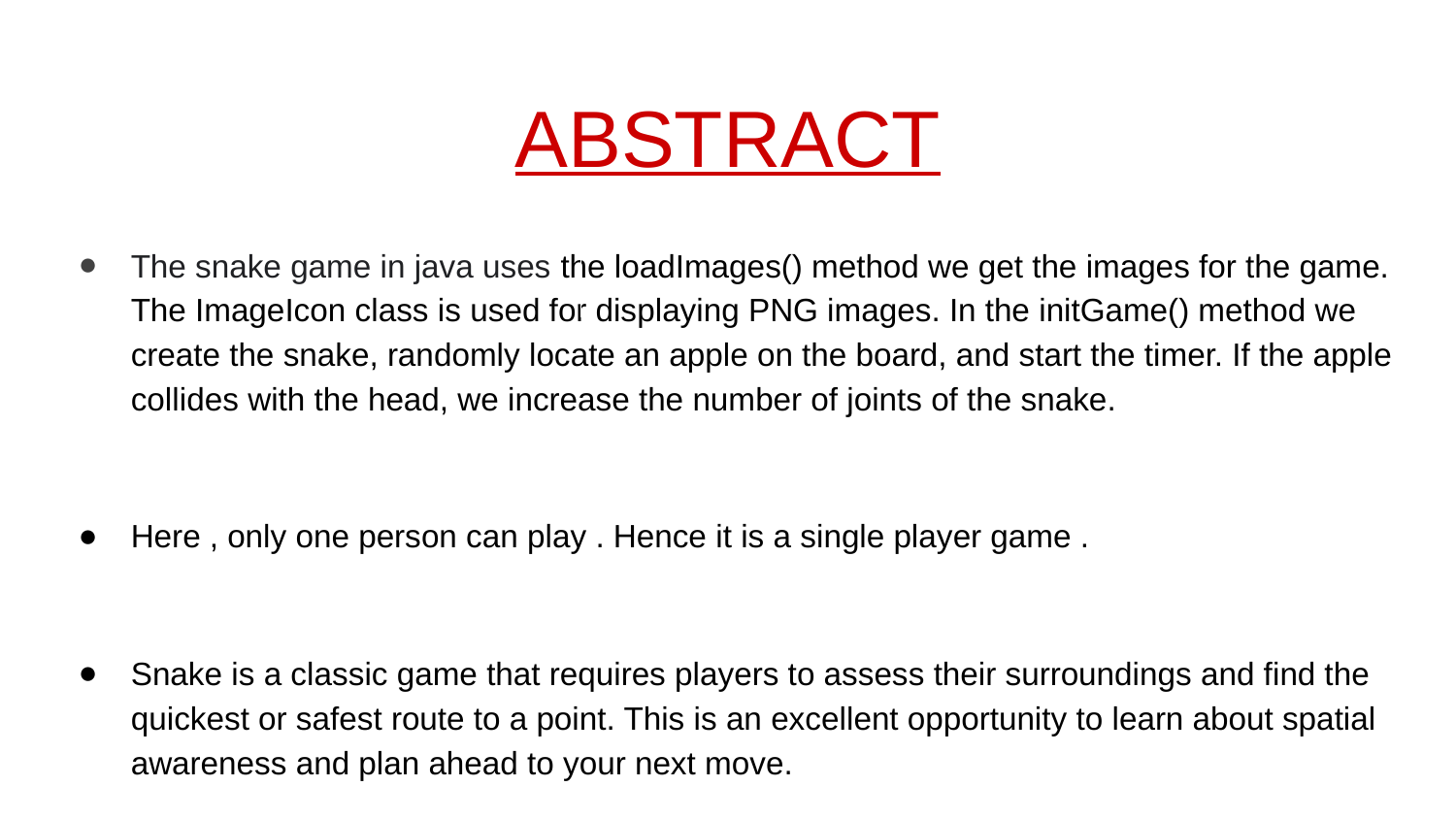

Can be seen from outer space
ABSTRACT

Located in Queensland, AU
2
3
1
World’s largest coral reef system
The snake game in java uses the loadImages() method we get the images for the game. The ImageIcon class is used for displaying PNG images. In the initGame() method we create the snake, randomly locate an apple on the board, and start the timer. If the apple collides with the head, we increase the number of joints of the snake.

Here , only one person can play . Hence it is a single player game .

Snake is a classic game that requires players to assess their surroundings and find the quickest or safest route to a point. This is an excellent opportunity to learn about spatial awareness and plan ahead to your next move.